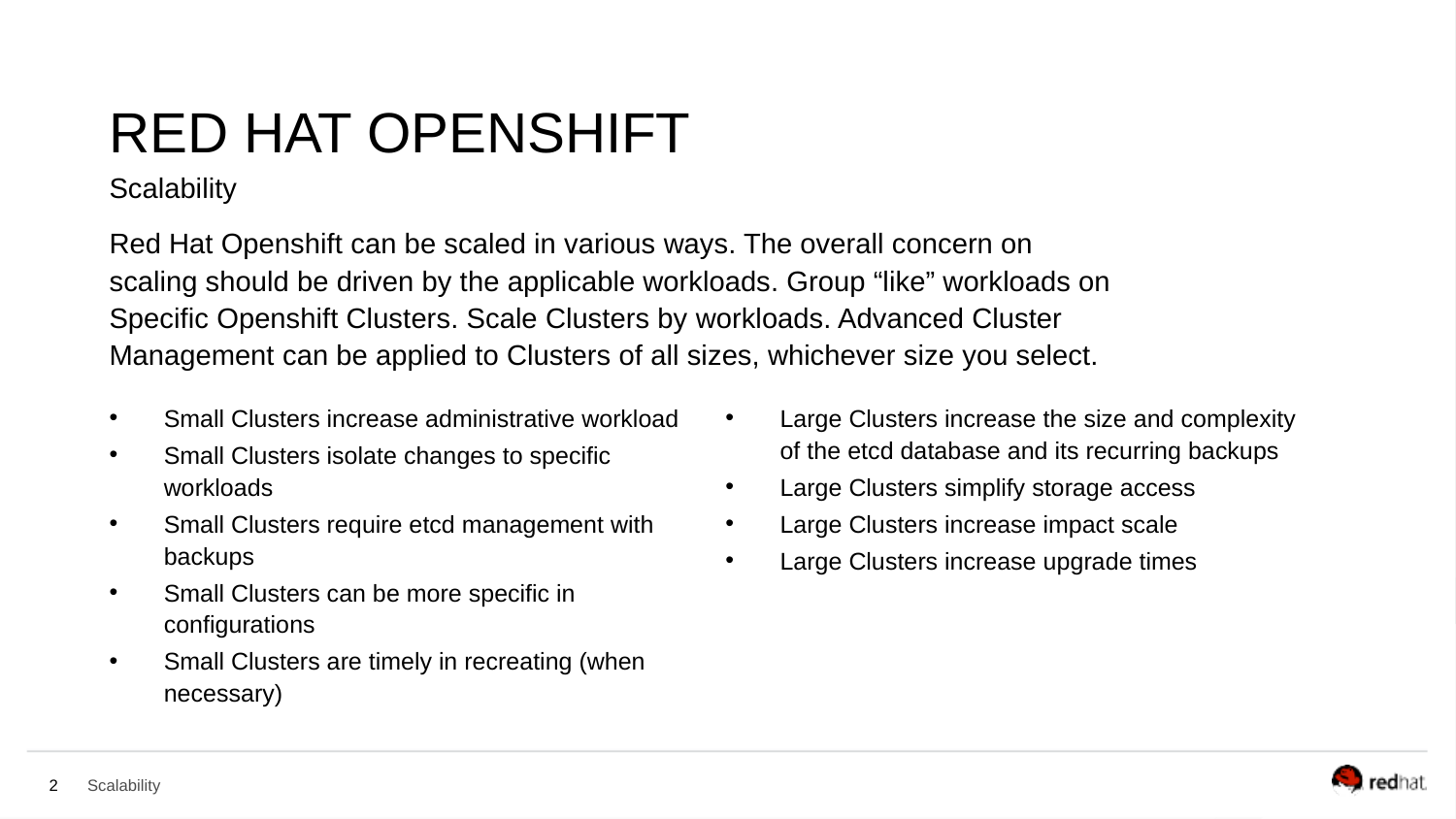

# Red hat Openshift
Scalability
Red Hat Openshift can be scaled in various ways. The overall concern on scaling should be driven by the applicable workloads. Group “like” workloads on Specific Openshift Clusters. Scale Clusters by workloads. Advanced Cluster Management can be applied to Clusters of all sizes, whichever size you select.
Small Clusters increase administrative workload
Small Clusters isolate changes to specific workloads
Small Clusters require etcd management with backups
Small Clusters can be more specific in configurations
Small Clusters are timely in recreating (when necessary)

Large Clusters increase the size and complexity of the etcd database and its recurring backups
Large Clusters simplify storage access
Large Clusters increase impact scale
Large Clusters increase upgrade times

2
Scalability